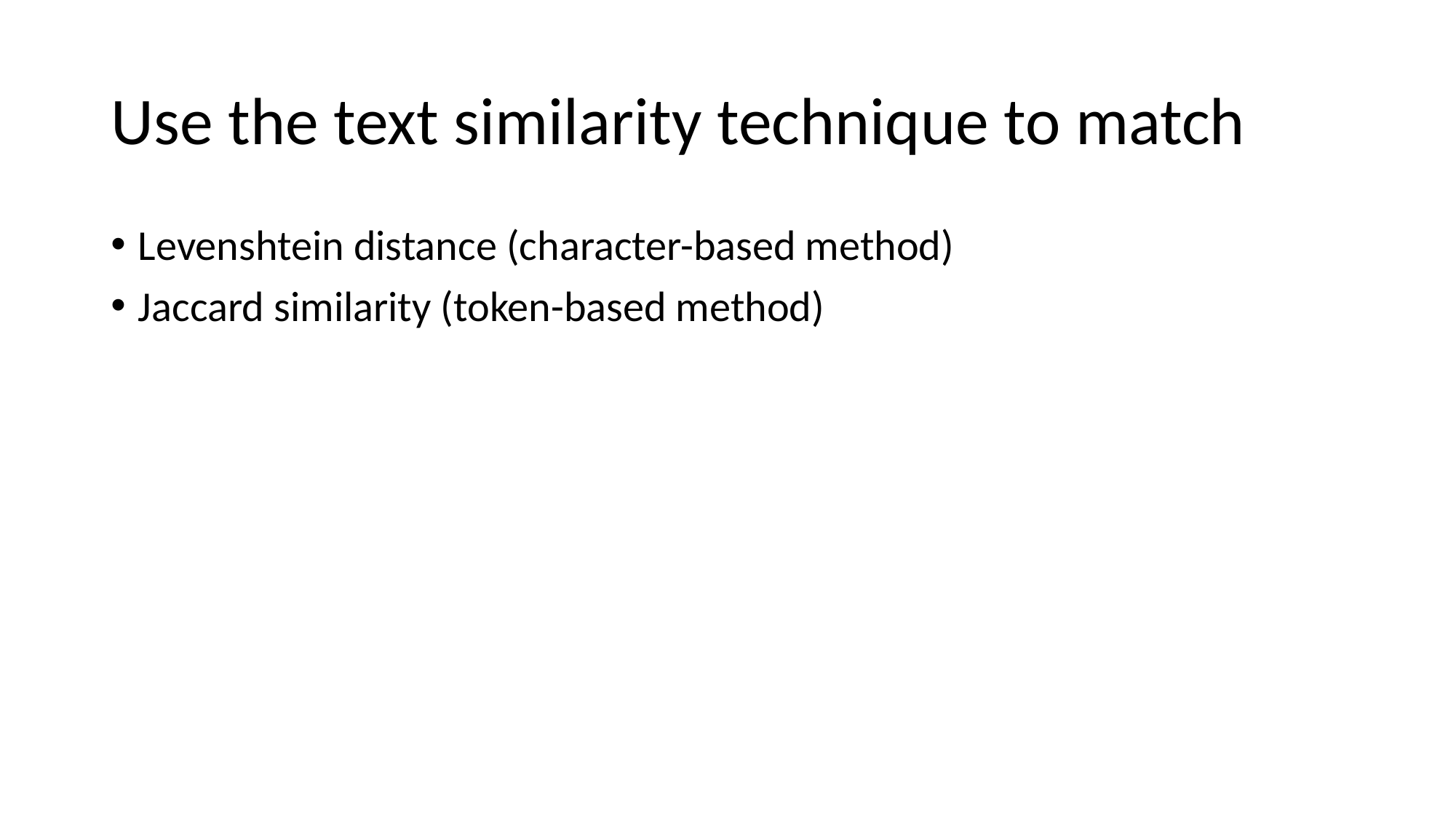

# Use the text similarity technique to match
Levenshtein distance (character-based method)
Jaccard similarity (token-based method)